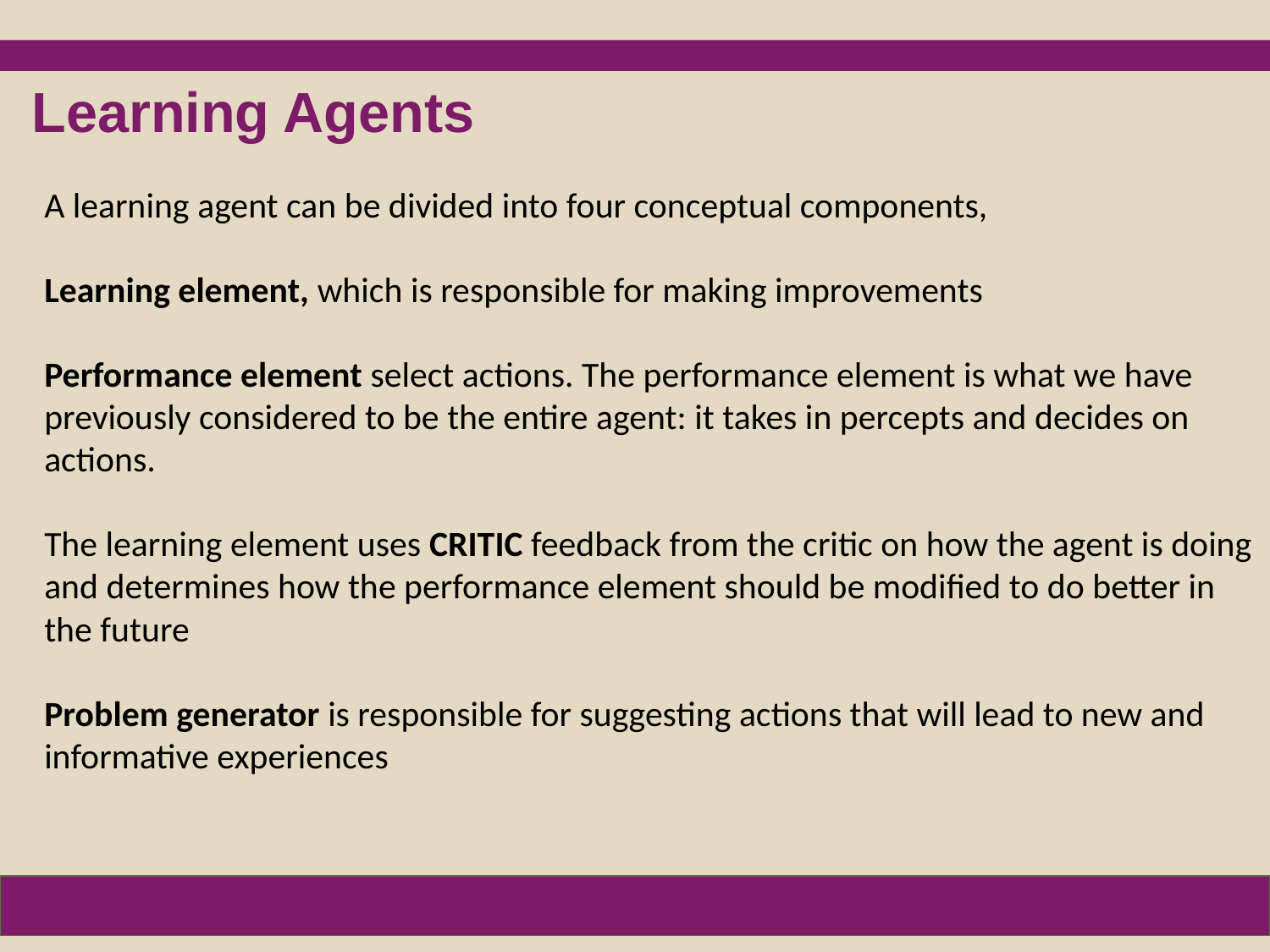

Learning Agents

A learning agent can be divided into four conceptual components,

Learning element, which is responsible for making improvements

Performance element select actions. The performance element is what we have previously considered to be the entire agent: it takes in percepts and decides on actions.

The learning element uses CRITIC feedback from the critic on how the agent is doing and determines how the performance element should be modified to do better in the future

Problem generator is responsible for suggesting actions that will lead to new and informative experiences